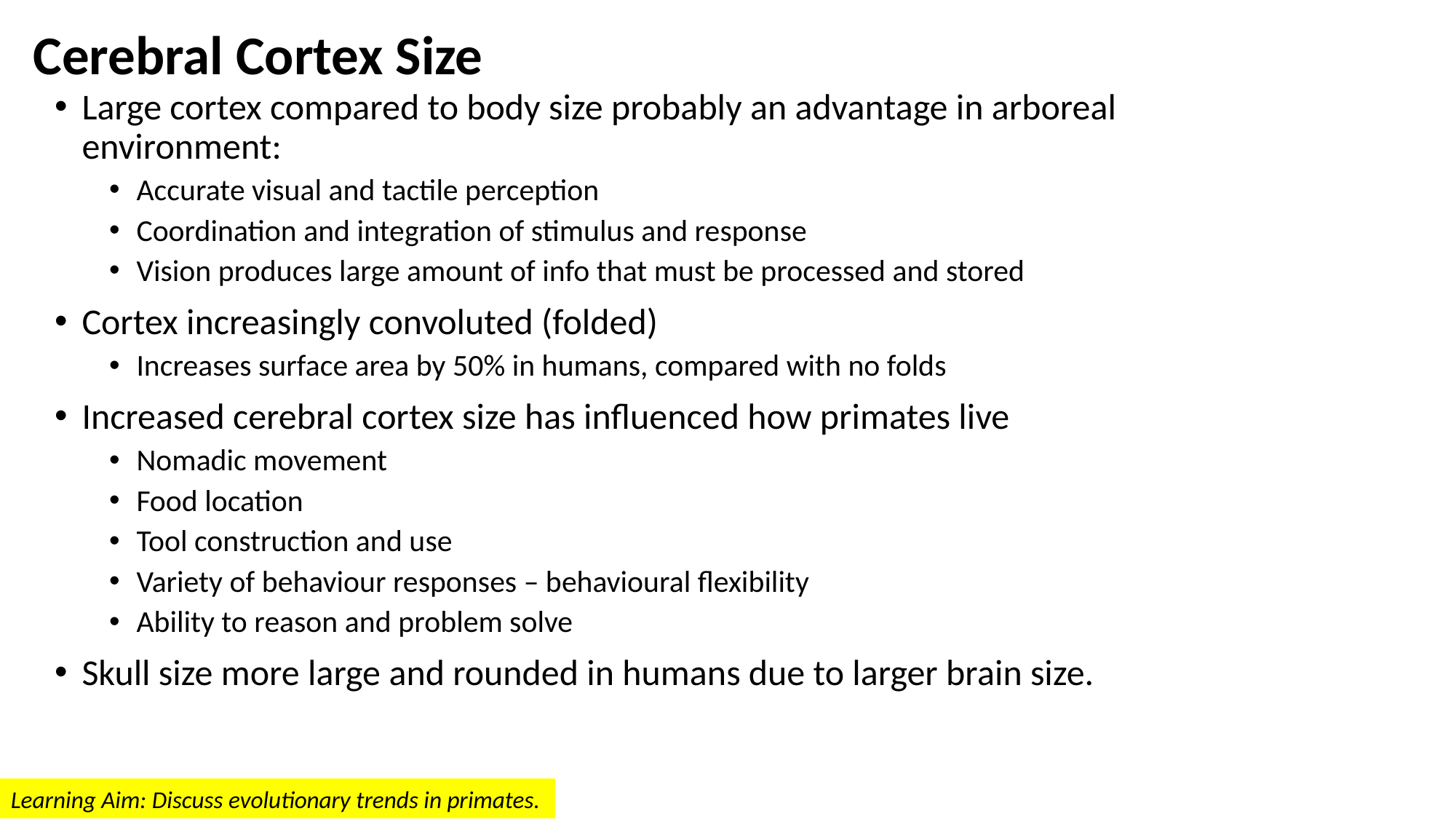

# Cerebral Cortex Size
Large cortex compared to body size probably an advantage in arboreal environment:
Accurate visual and tactile perception
Coordination and integration of stimulus and response
Vision produces large amount of info that must be processed and stored
Cortex increasingly convoluted (folded)
Increases surface area by 50% in humans, compared with no folds
Increased cerebral cortex size has influenced how primates live
Nomadic movement
Food location
Tool construction and use
Variety of behaviour responses – behavioural flexibility
Ability to reason and problem solve
Skull size more large and rounded in humans due to larger brain size.

Learning Aim: Discuss evolutionary trends in primates.